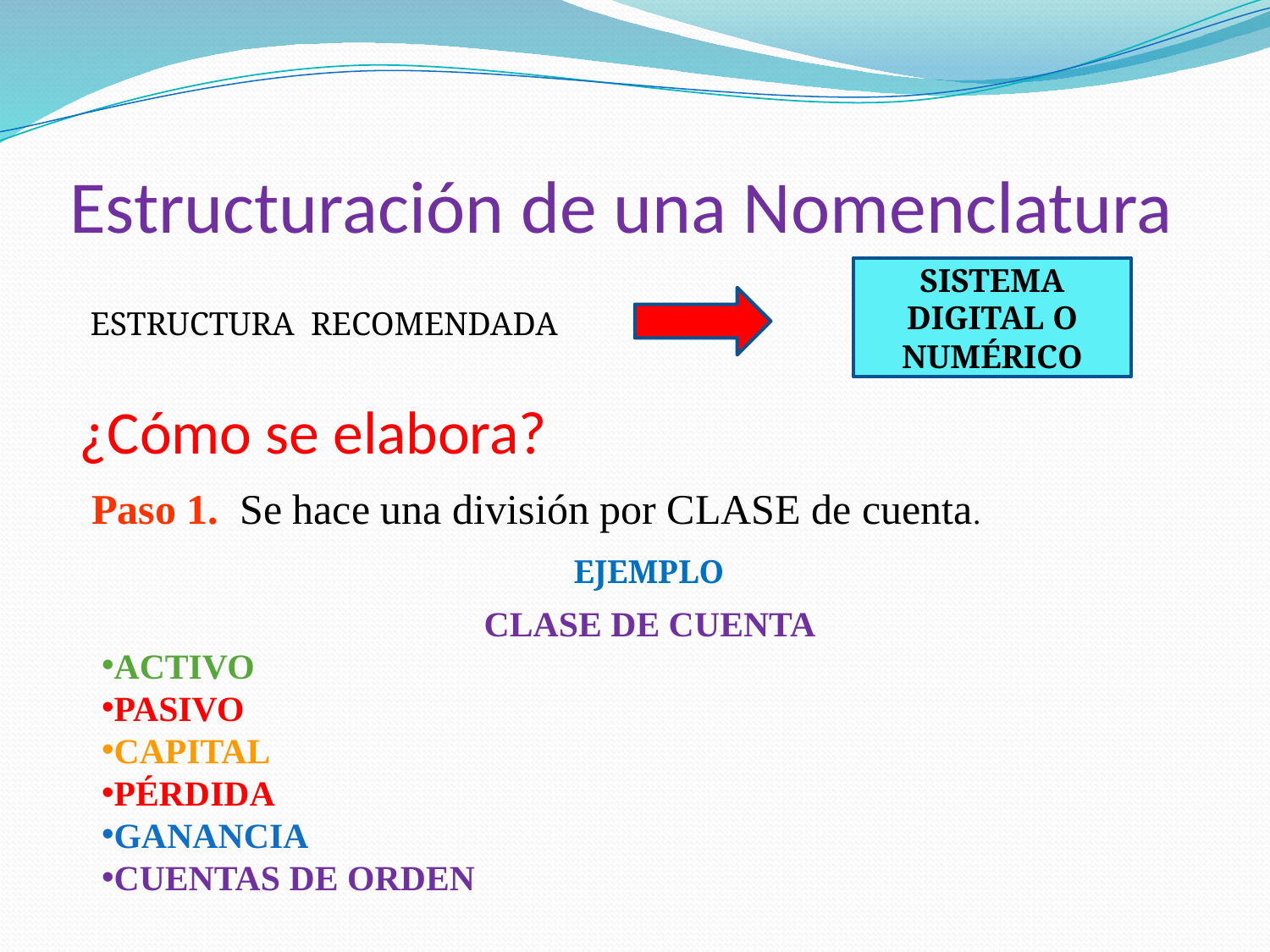

# Estructuración de una Nomenclatura
SISTEMA DIGITAL O NUMÉRICO

ESTRUCTURA  RECOMENDADA
¿Cómo se elabora?
Paso 1.  Se hace una división por CLASE de cuenta.
EJEMPLO
CLASE DE CUENTA
ACTIVO
PASIVO
CAPITAL
PÉRDIDA
GANANCIA
CUENTAS DE ORDEN